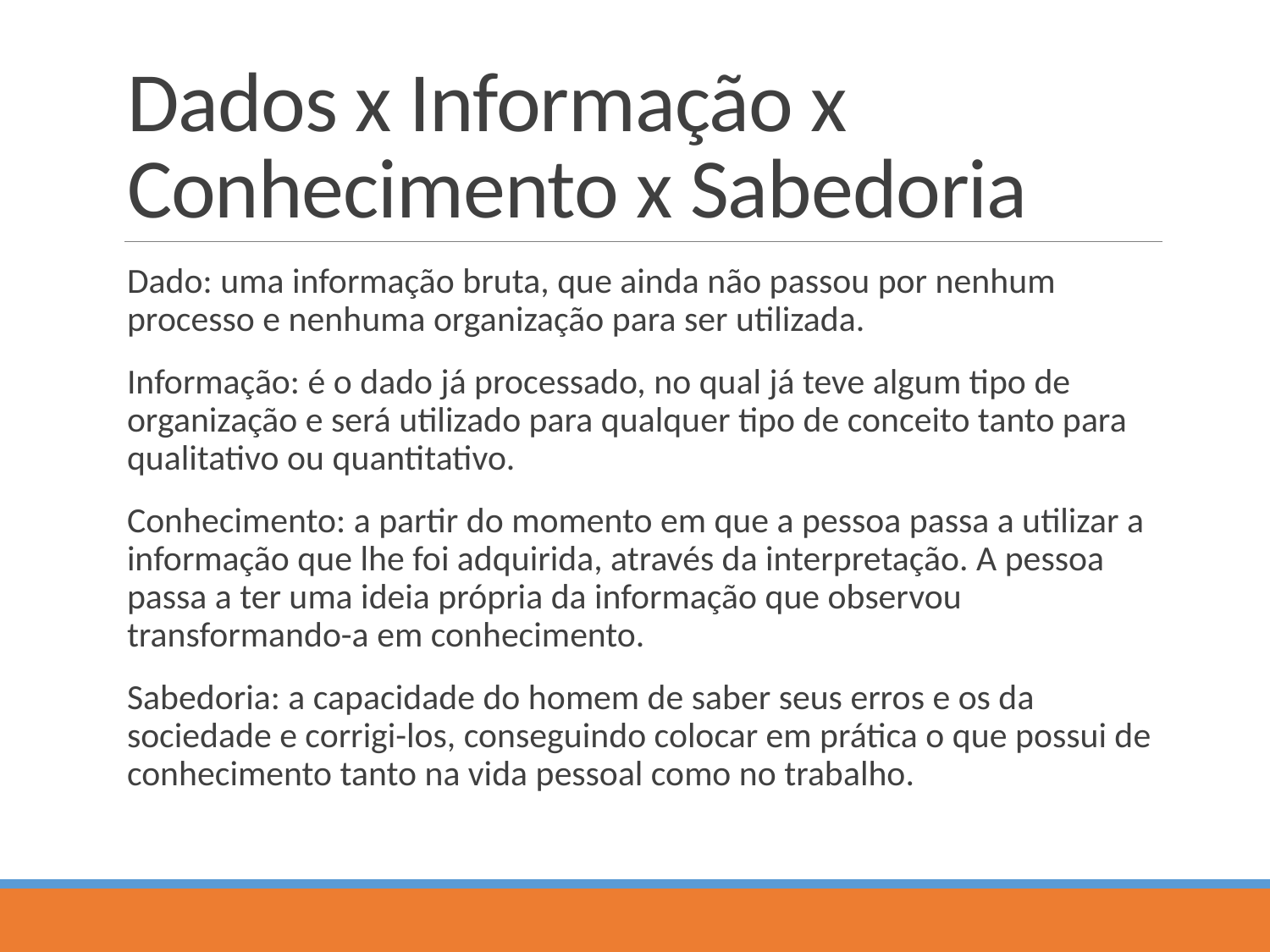

# Dados x Informação x Conhecimento x Sabedoria
Dado: uma informação bruta, que ainda não passou por nenhum processo e nenhuma organização para ser utilizada.
Informação: é o dado já processado, no qual já teve algum tipo de organização e será utilizado para qualquer tipo de conceito tanto para qualitativo ou quantitativo.
Conhecimento: a partir do momento em que a pessoa passa a utilizar a informação que lhe foi adquirida, através da interpretação. A pessoa passa a ter uma ideia própria da informação que observou transformando-a em conhecimento.
Sabedoria: a capacidade do homem de saber seus erros e os da sociedade e corrigi-los, conseguindo colocar em prática o que possui de conhecimento tanto na vida pessoal como no trabalho.